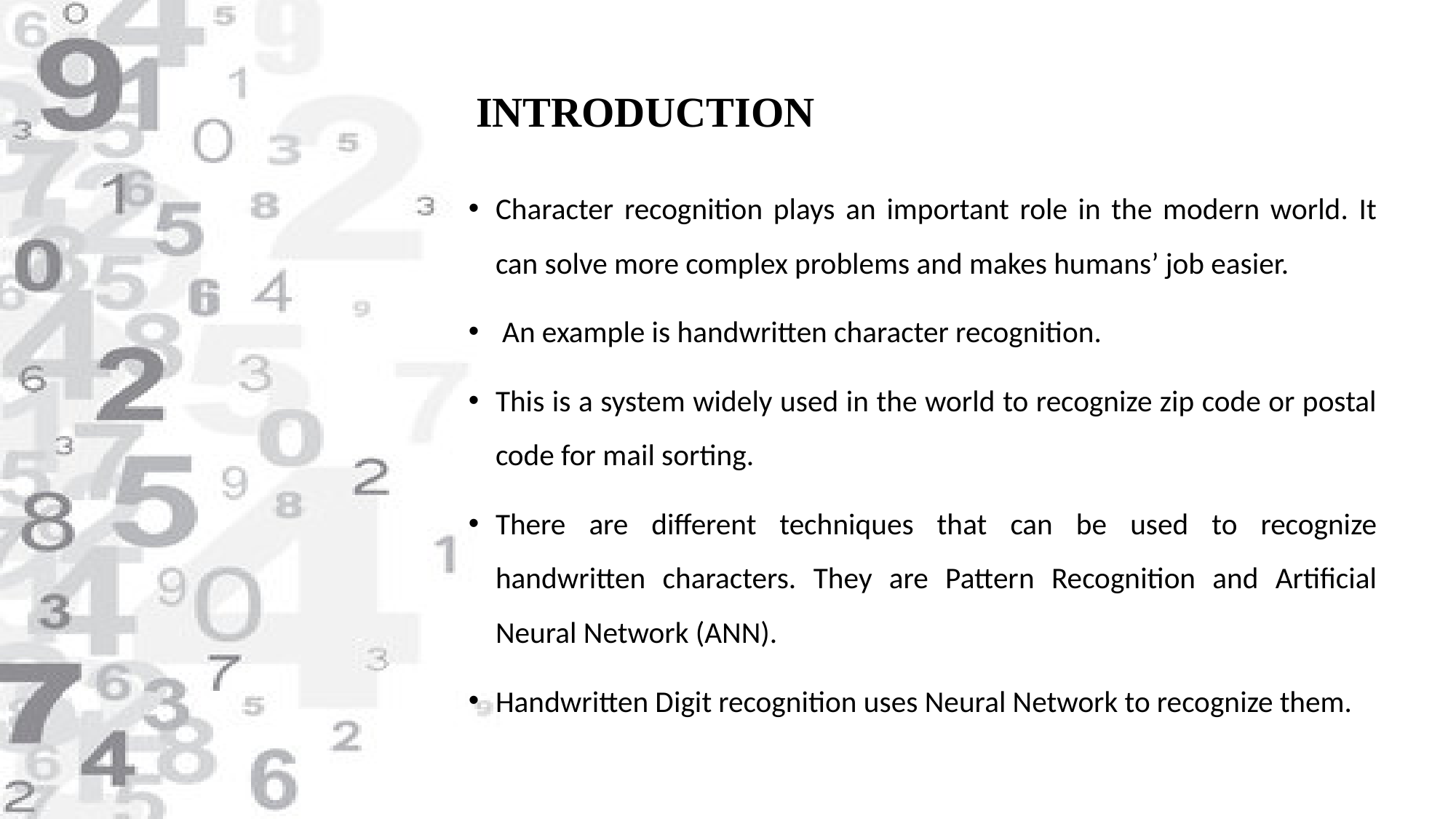

INTRODUCTION
Character recognition plays an important role in the modern world. It can solve more complex problems and makes humans’ job easier.
 An example is handwritten character recognition.
This is a system widely used in the world to recognize zip code or postal code for mail sorting.
There are different techniques that can be used to recognize handwritten characters. They are Pattern Recognition and Artificial Neural Network (ANN).
Handwritten Digit recognition uses Neural Network to recognize them.